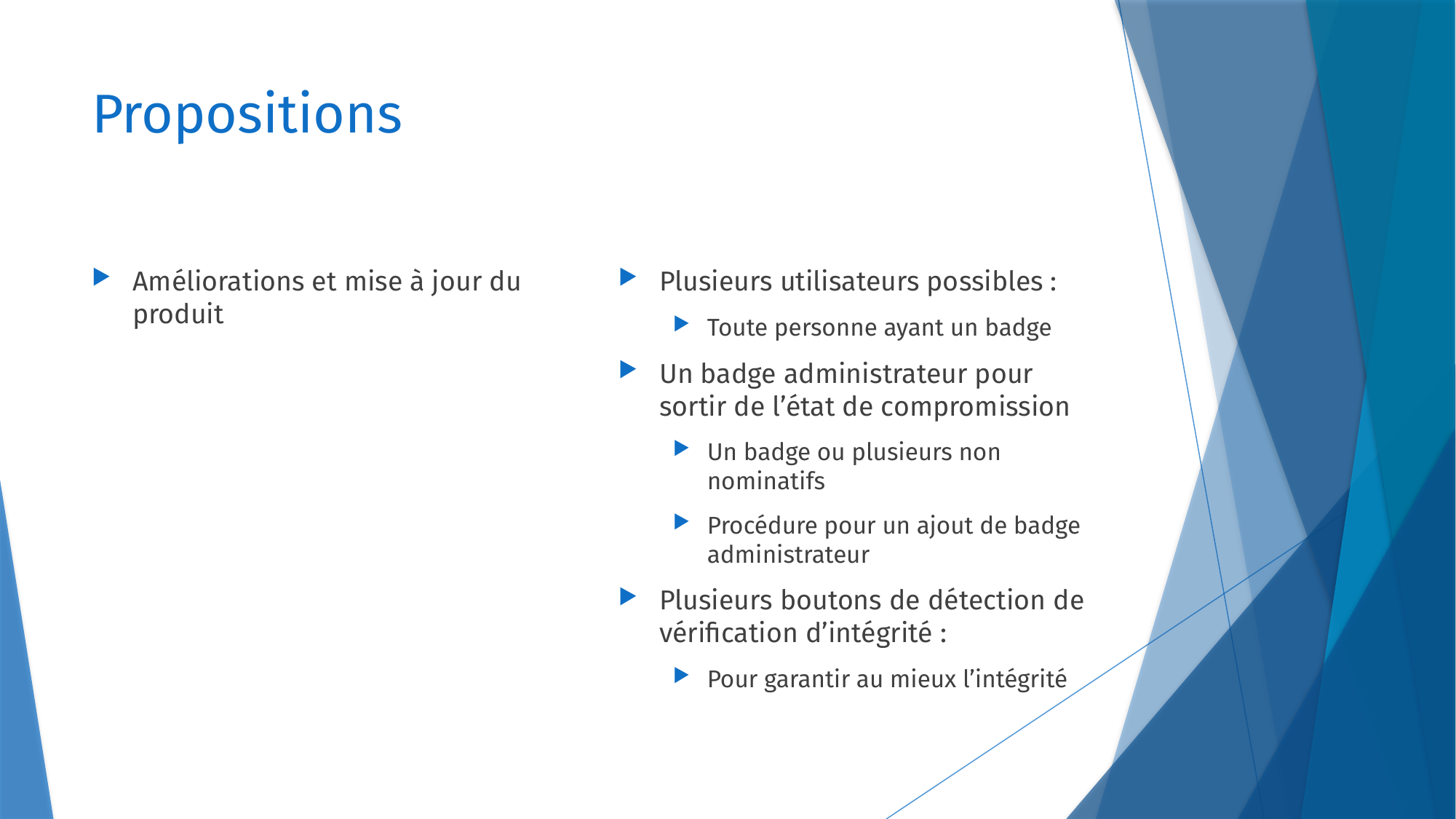

# Propositions
Améliorations et mise à jour du produit
Plusieurs utilisateurs possibles :
Toute personne ayant un badge
Un badge administrateur pour sortir de l’état de compromission
Un badge ou plusieurs non nominatifs
Procédure pour un ajout de badge administrateur
Plusieurs boutons de détection de vérification d’intégrité :
Pour garantir au mieux l’intégrité